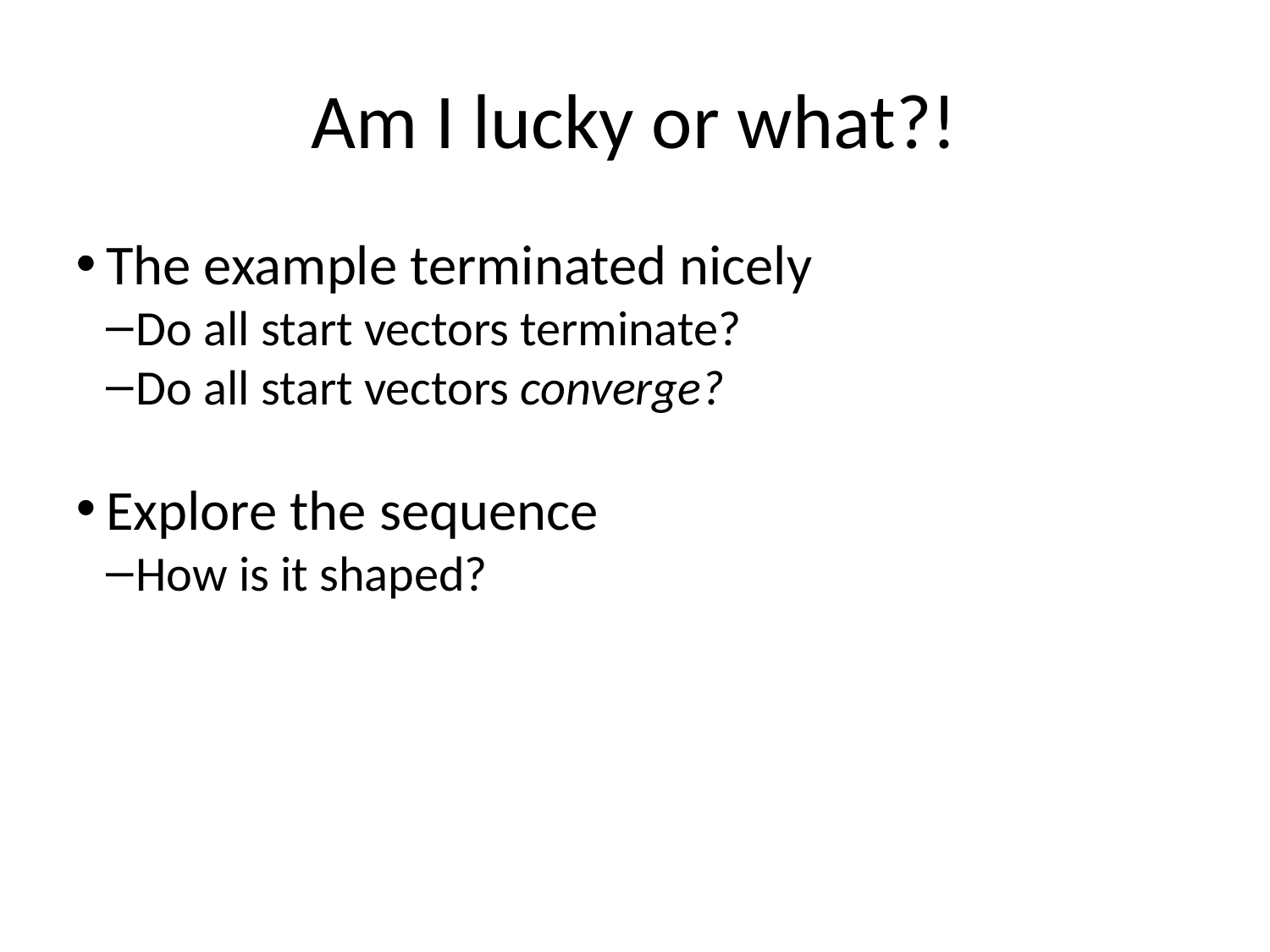

Am I lucky or what?!
The example terminated nicely
Do all start vectors terminate?
Do all start vectors converge?

Explore the sequence
How is it shaped?